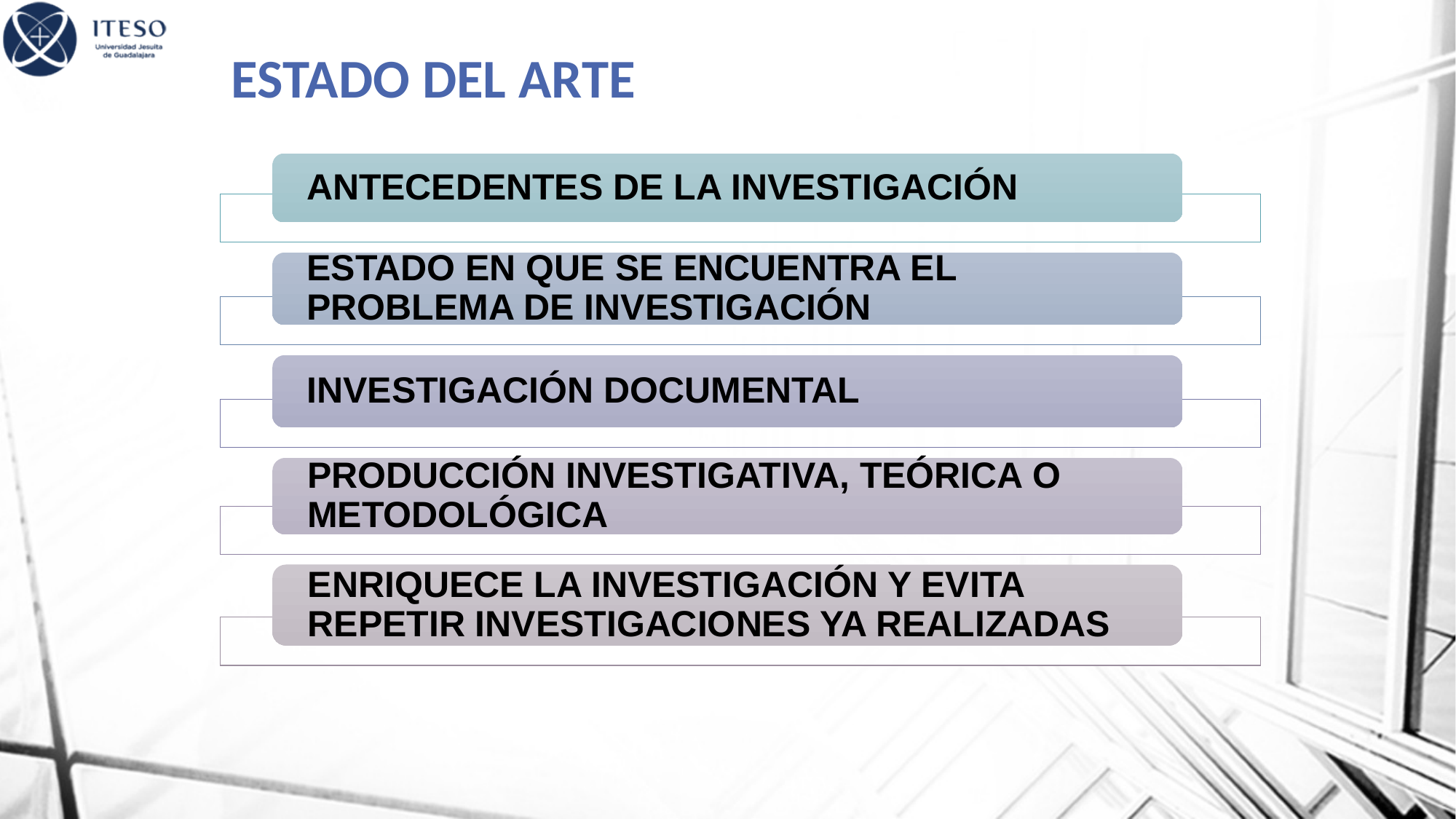

# ESTADO DEL ARTE
ANTECEDENTES DE LA INVESTIGACIÓN
ESTADO EN QUE SE ENCUENTRA EL PROBLEMA DE INVESTIGACIÓN
INVESTIGACIÓN DOCUMENTAL
PRODUCCIÓN INVESTIGATIVA, TEÓRICA O METODOLÓGICA
ENRIQUECE LA INVESTIGACIÓN Y EVITA REPETIR INVESTIGACIONES YA REALIZADAS